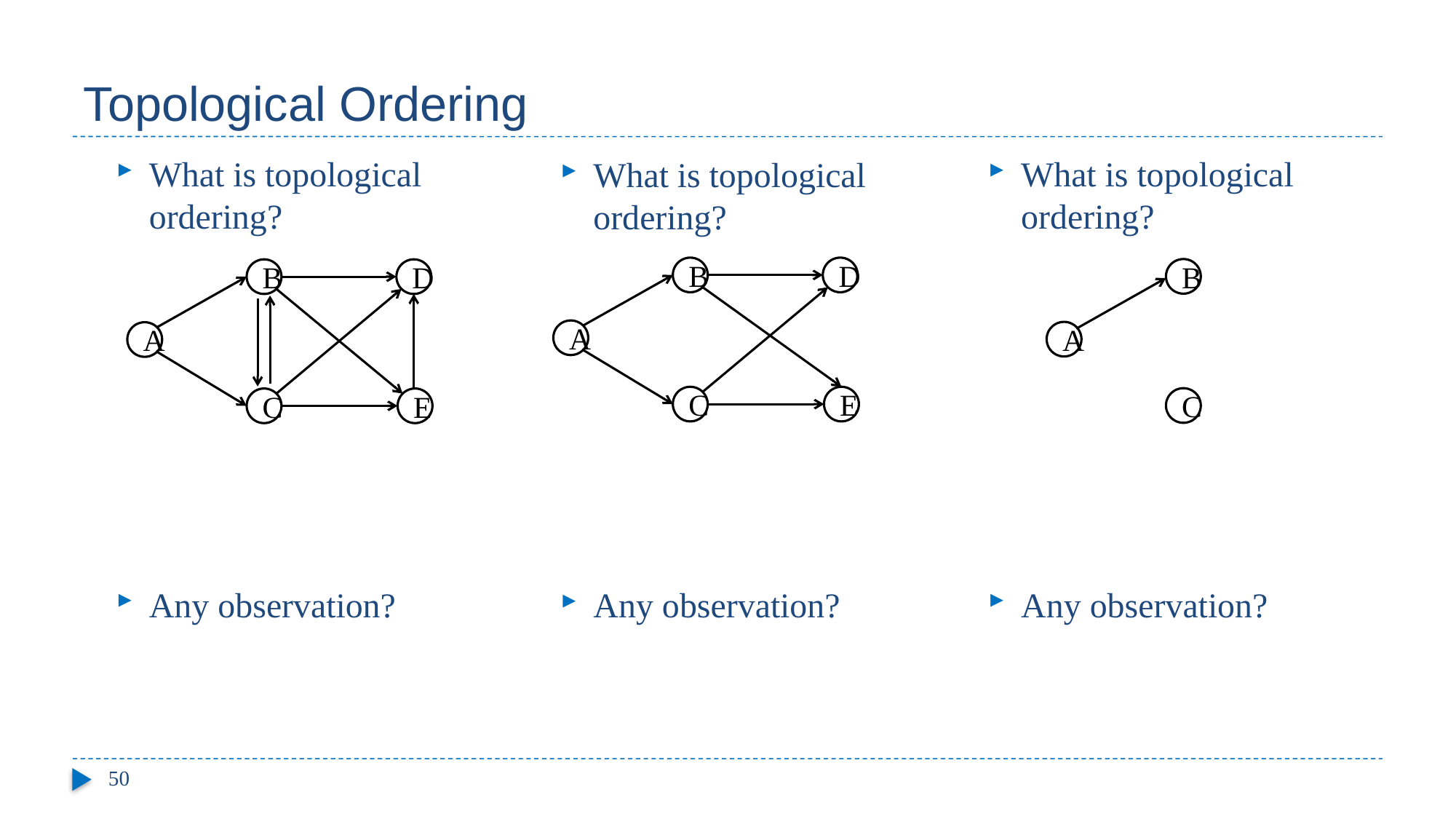

# Topological Ordering
What is topological ordering?

Any observation?
What is topological ordering?

Any observation?
What is topological ordering?

Any observation?
B
D
A
C
E
B
A
C
B
D
A
C
E
50